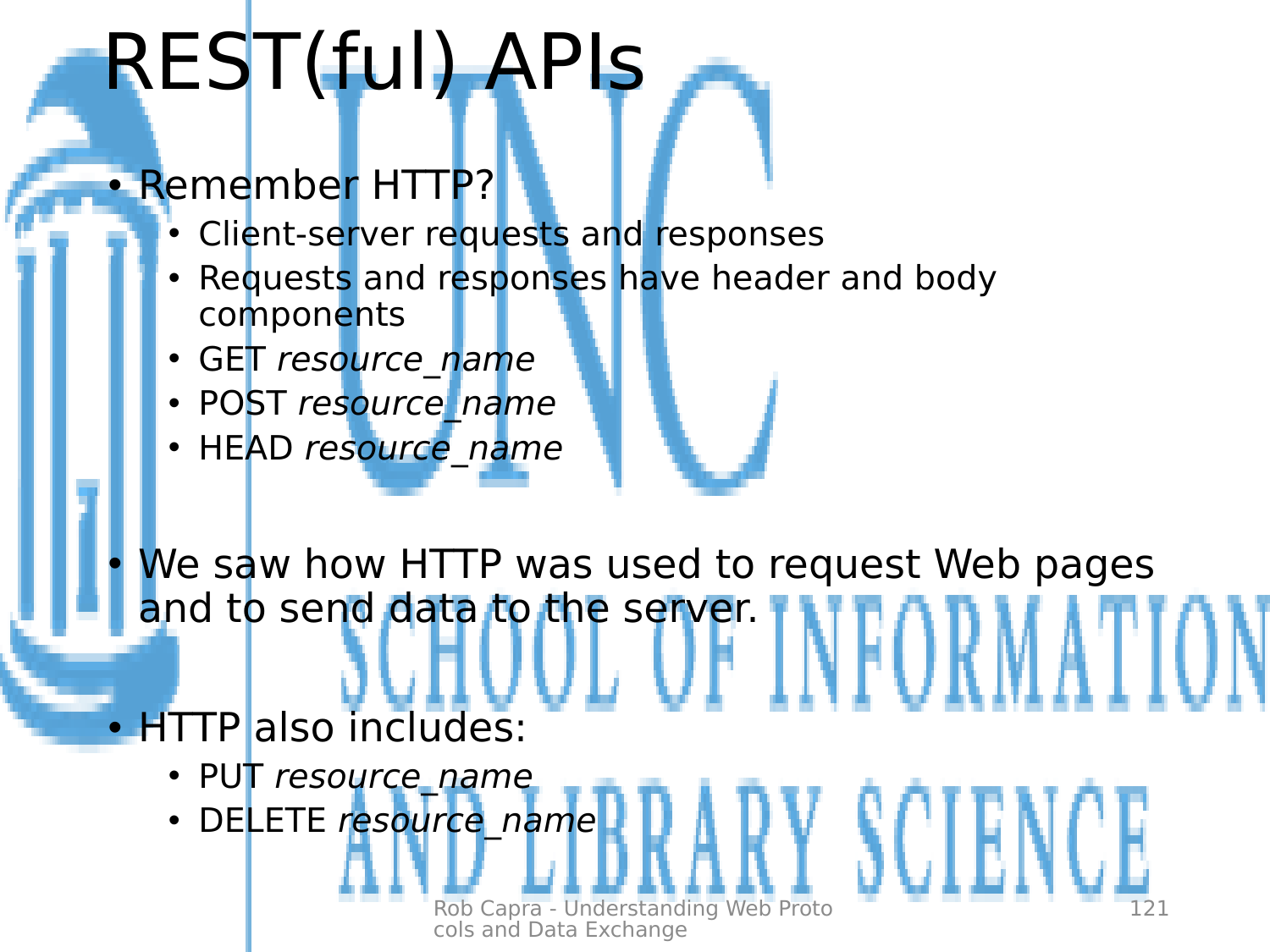

# REST(ful) APIs
Remember HTTP?
Client-server requests and responses
Requests and responses have header and body components
GET resource_name
POST resource_name
HEAD resource_name

We saw how HTTP was used to request Web pages and to send data to the server.

HTTP also includes:
PUT resource_name
DELETE resource_name

Rob Capra - Understanding Web Protocols and Data Exchange
121